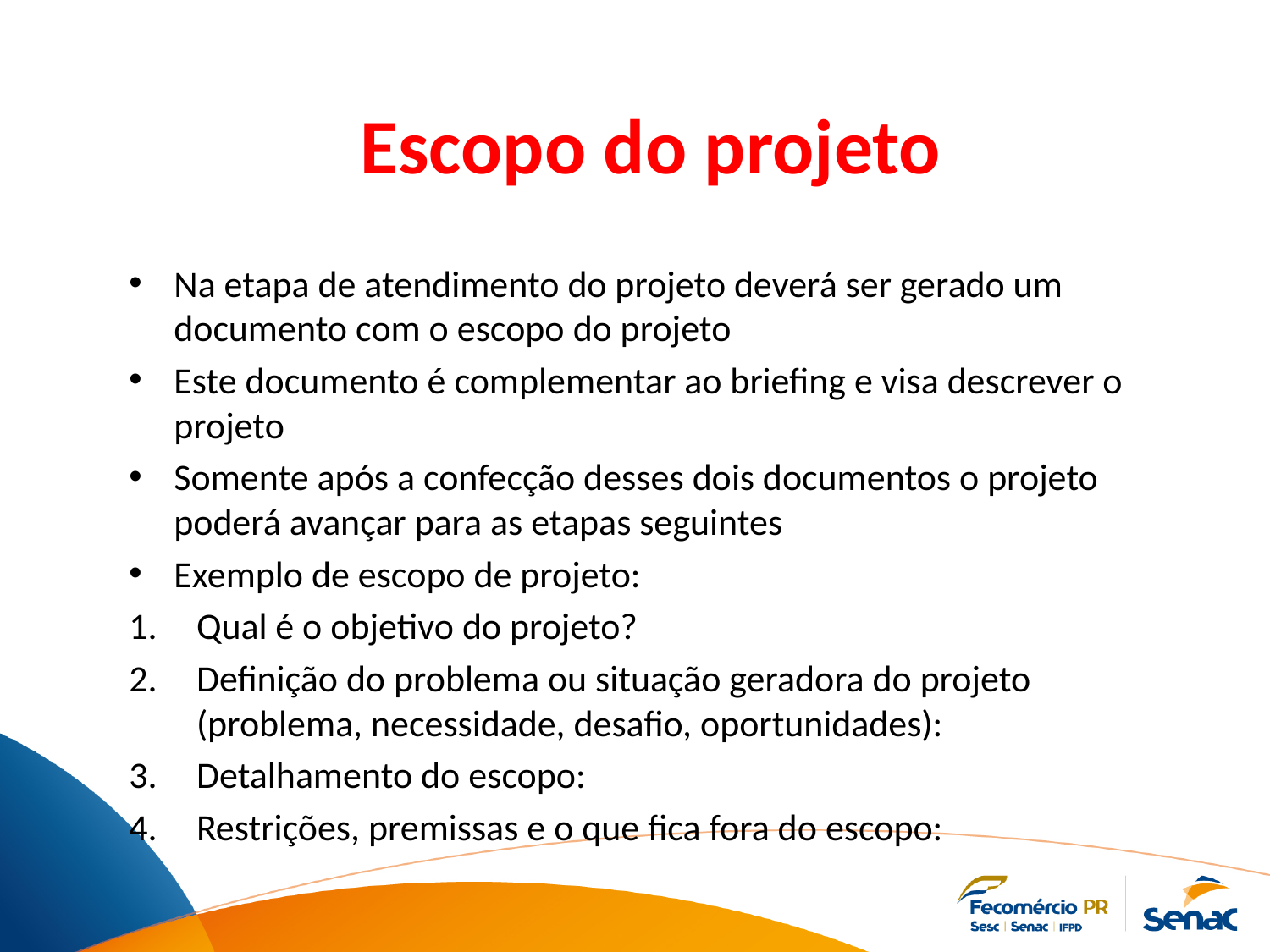

# Escopo do projeto
Na etapa de atendimento do projeto deverá ser gerado um documento com o escopo do projeto
Este documento é complementar ao briefing e visa descrever o projeto
Somente após a confecção desses dois documentos o projeto poderá avançar para as etapas seguintes
Exemplo de escopo de projeto:
Qual é o objetivo do projeto?
Definição do problema ou situação geradora do projeto (problema, necessidade, desafio, oportunidades):
Detalhamento do escopo:
Restrições, premissas e o que fica fora do escopo: